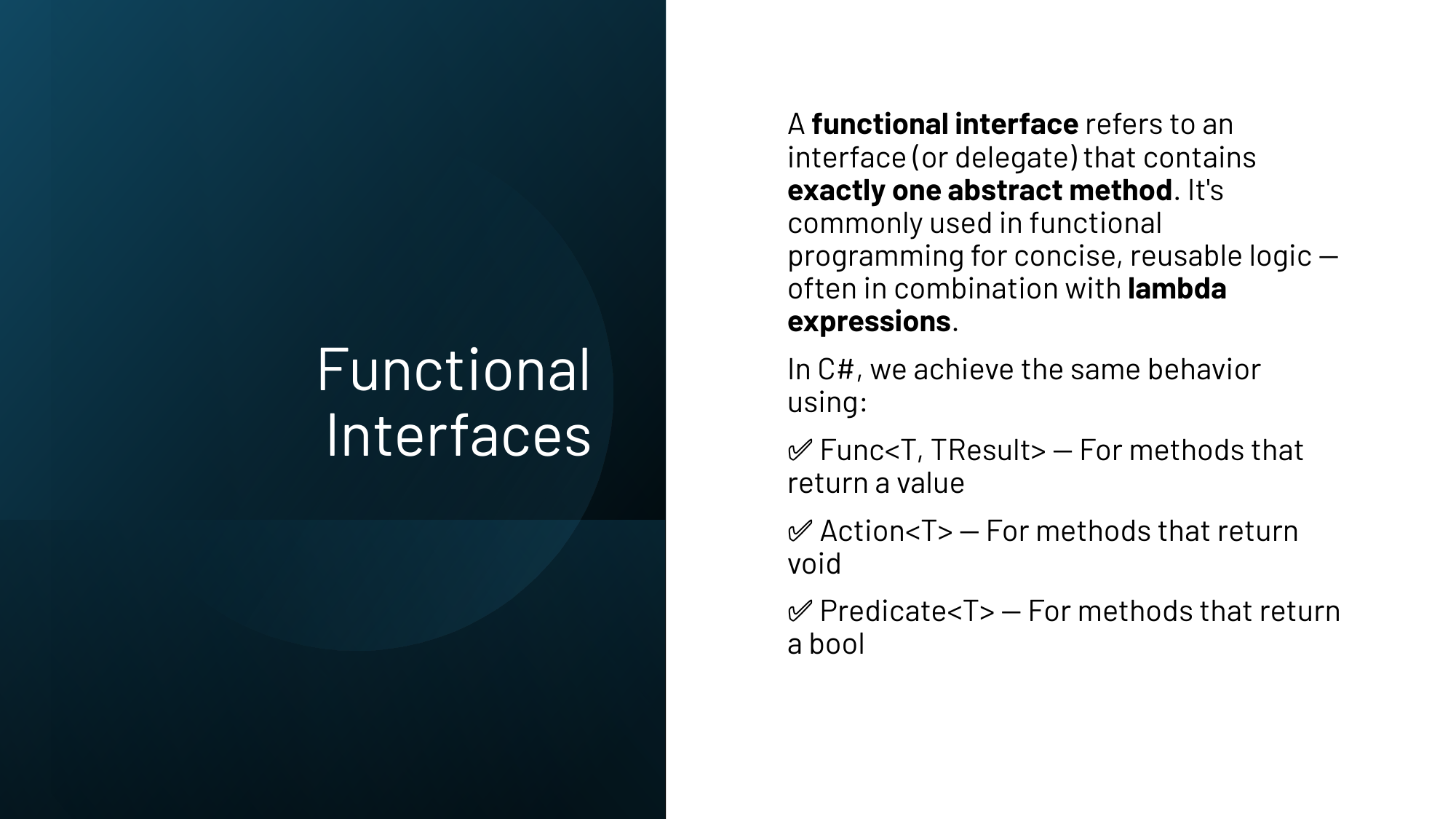

# Functional Interfaces

A functional interface refers to an interface (or delegate) that contains exactly one abstract method. It's commonly used in functional programming for concise, reusable logic — often in combination with lambda expressions.
In C#, we achieve the same behavior using:
✅ Func<T, TResult> — For methods that return a value
✅ Action<T> — For methods that return void
✅ Predicate<T> — For methods that return a bool